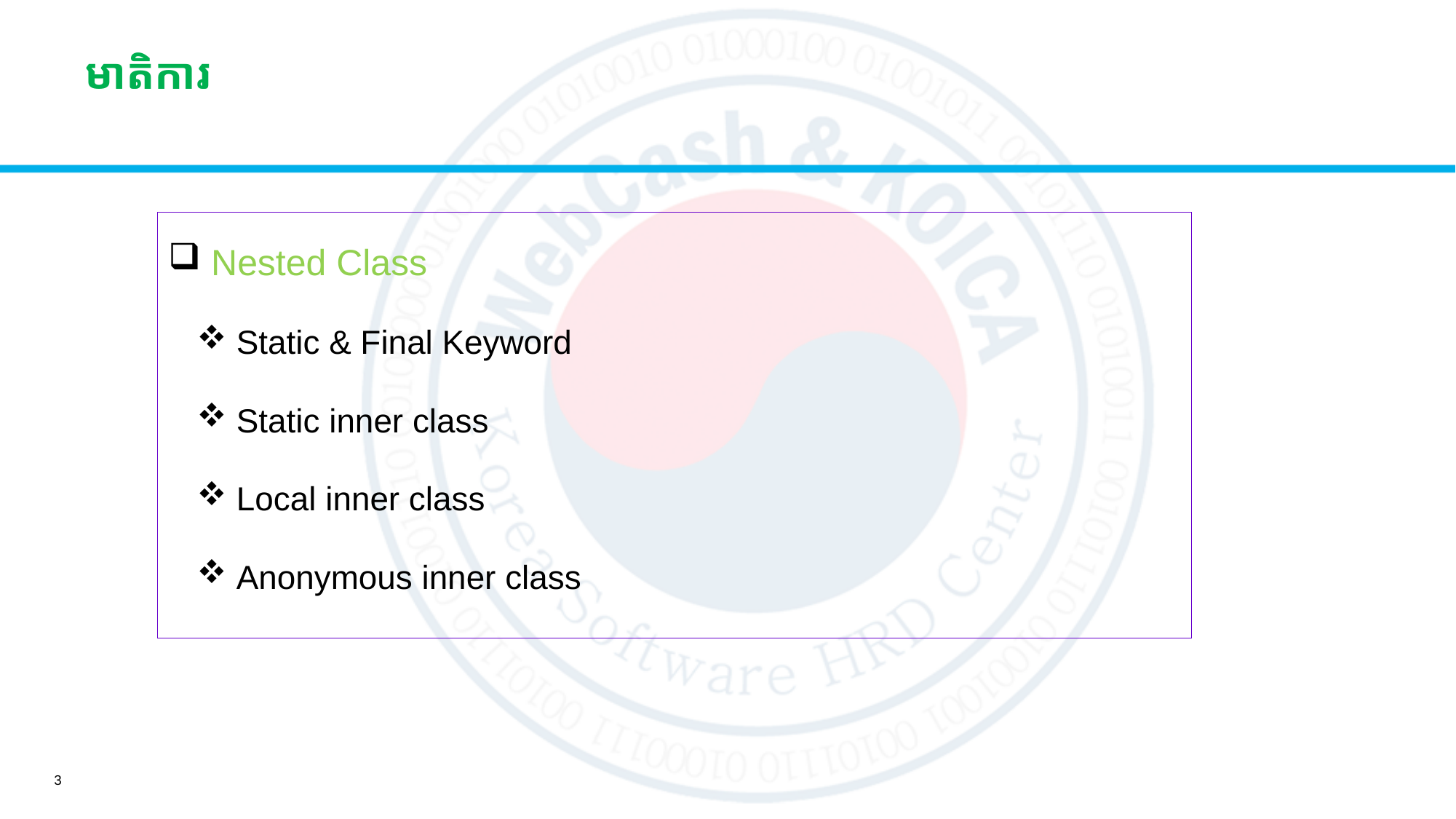

# មាតិការ
 Nested Class
 Static & Final Keyword
 Static inner class
 Local inner class
 Anonymous inner class

3